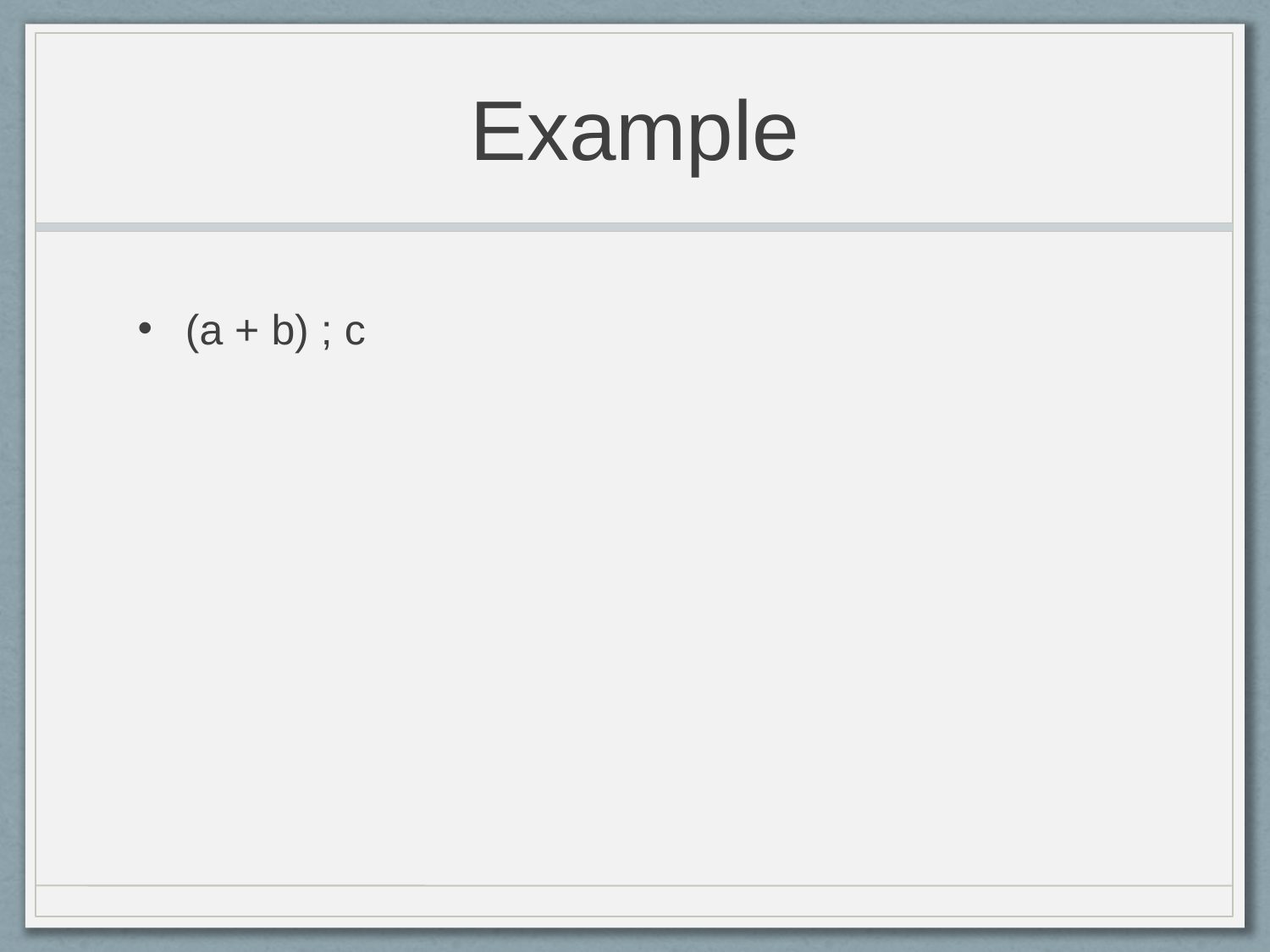

# Example
(a + b) ; c